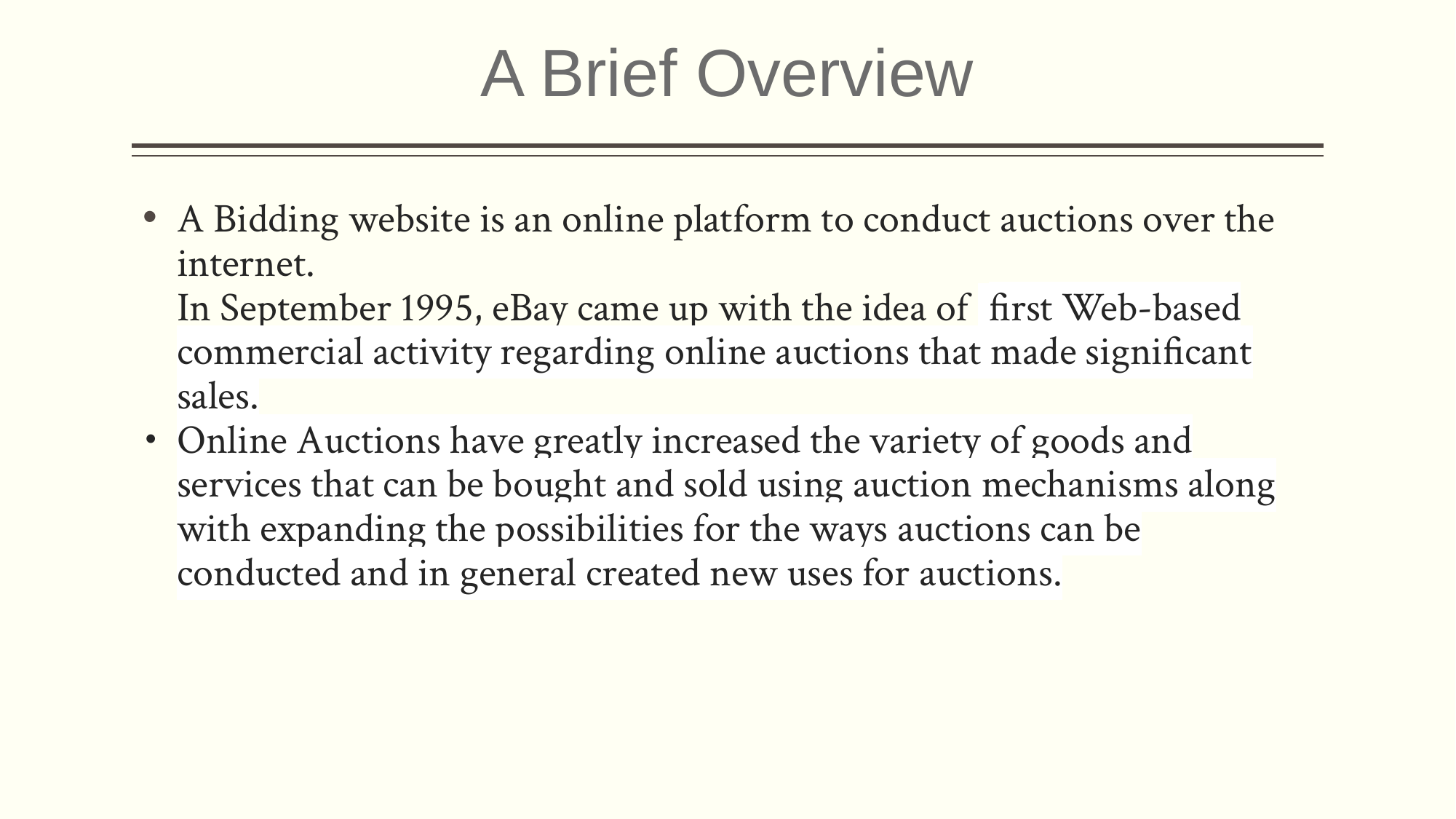

# A Brief Overview
A Bidding website is an online platform to conduct auctions over the internet.
In September 1995, eBay came up with the idea of  first Web-based commercial activity regarding online auctions that made significant sales.
Online Auctions have greatly increased the variety of goods and services that can be bought and sold using auction mechanisms along with expanding the possibilities for the ways auctions can be conducted and in general created new uses for auctions.